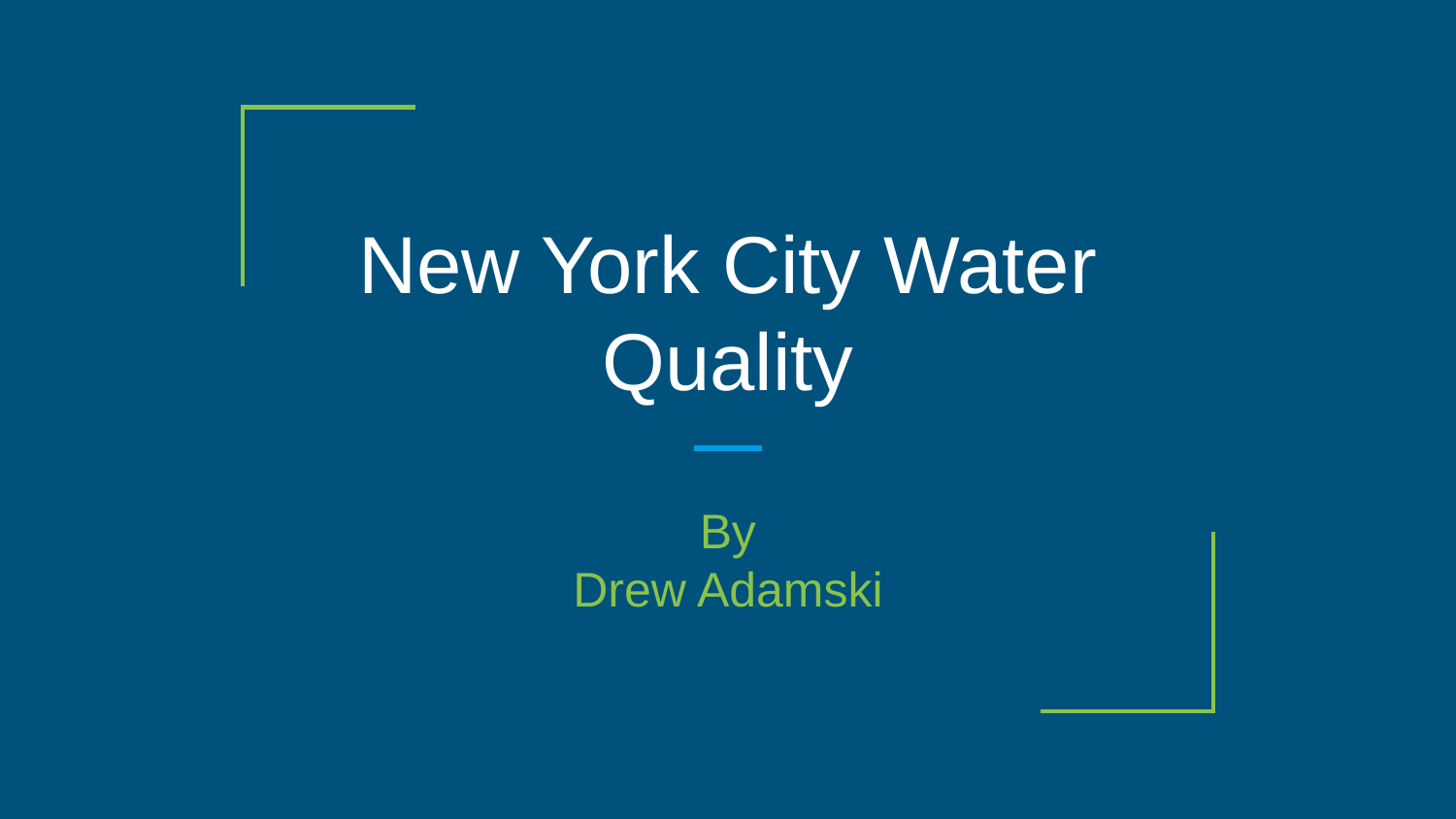

# New York City Water Quality
By
Drew Adamski